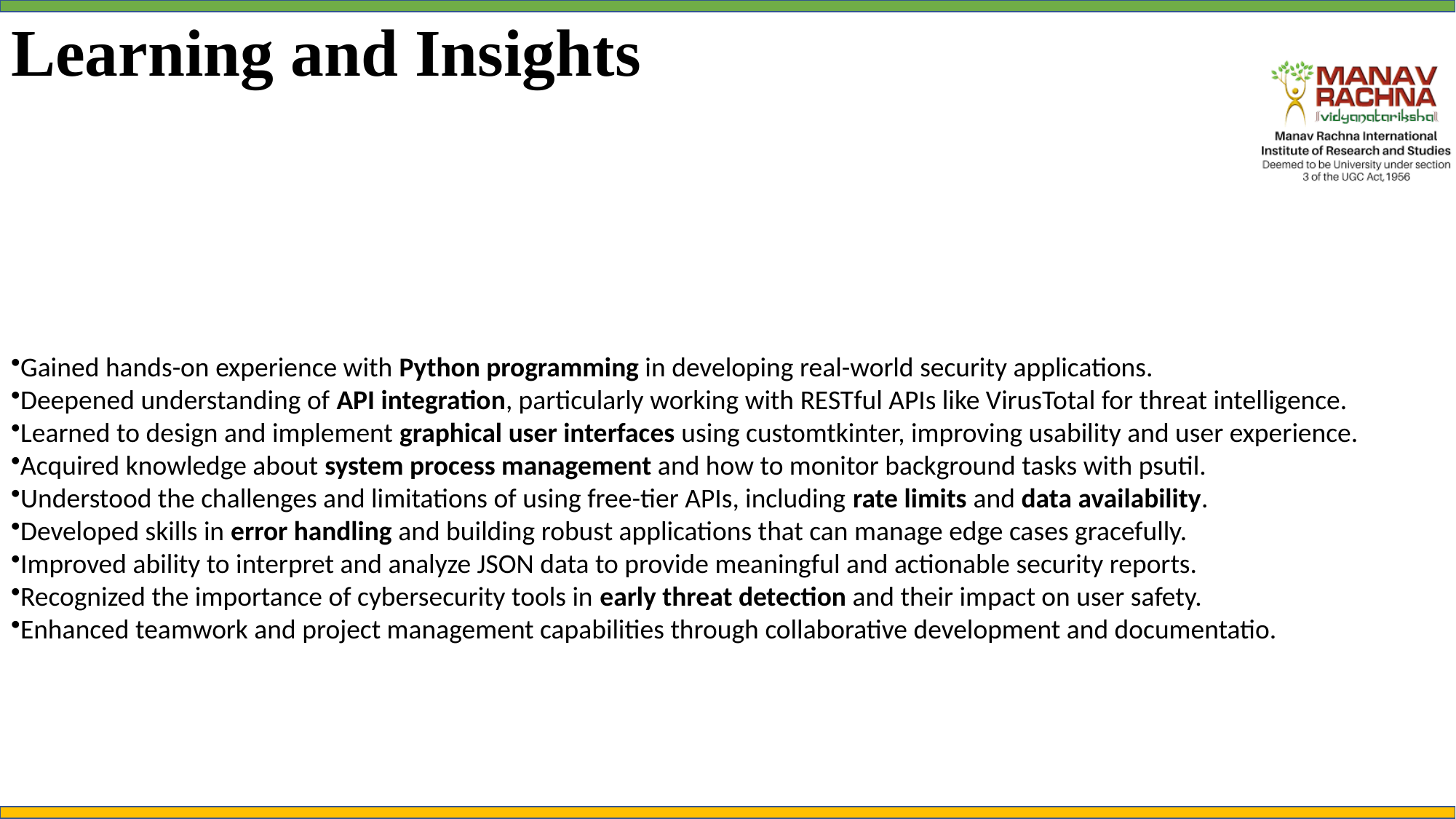

# Learning and Insights

Gained hands-on experience with Python programming in developing real-world security applications.
Deepened understanding of API integration, particularly working with RESTful APIs like VirusTotal for threat intelligence.
Learned to design and implement graphical user interfaces using customtkinter, improving usability and user experience.
Acquired knowledge about system process management and how to monitor background tasks with psutil.
Understood the challenges and limitations of using free-tier APIs, including rate limits and data availability.
Developed skills in error handling and building robust applications that can manage edge cases gracefully.
Improved ability to interpret and analyze JSON data to provide meaningful and actionable security reports.
Recognized the importance of cybersecurity tools in early threat detection and their impact on user safety.
Enhanced teamwork and project management capabilities through collaborative development and documentatio.